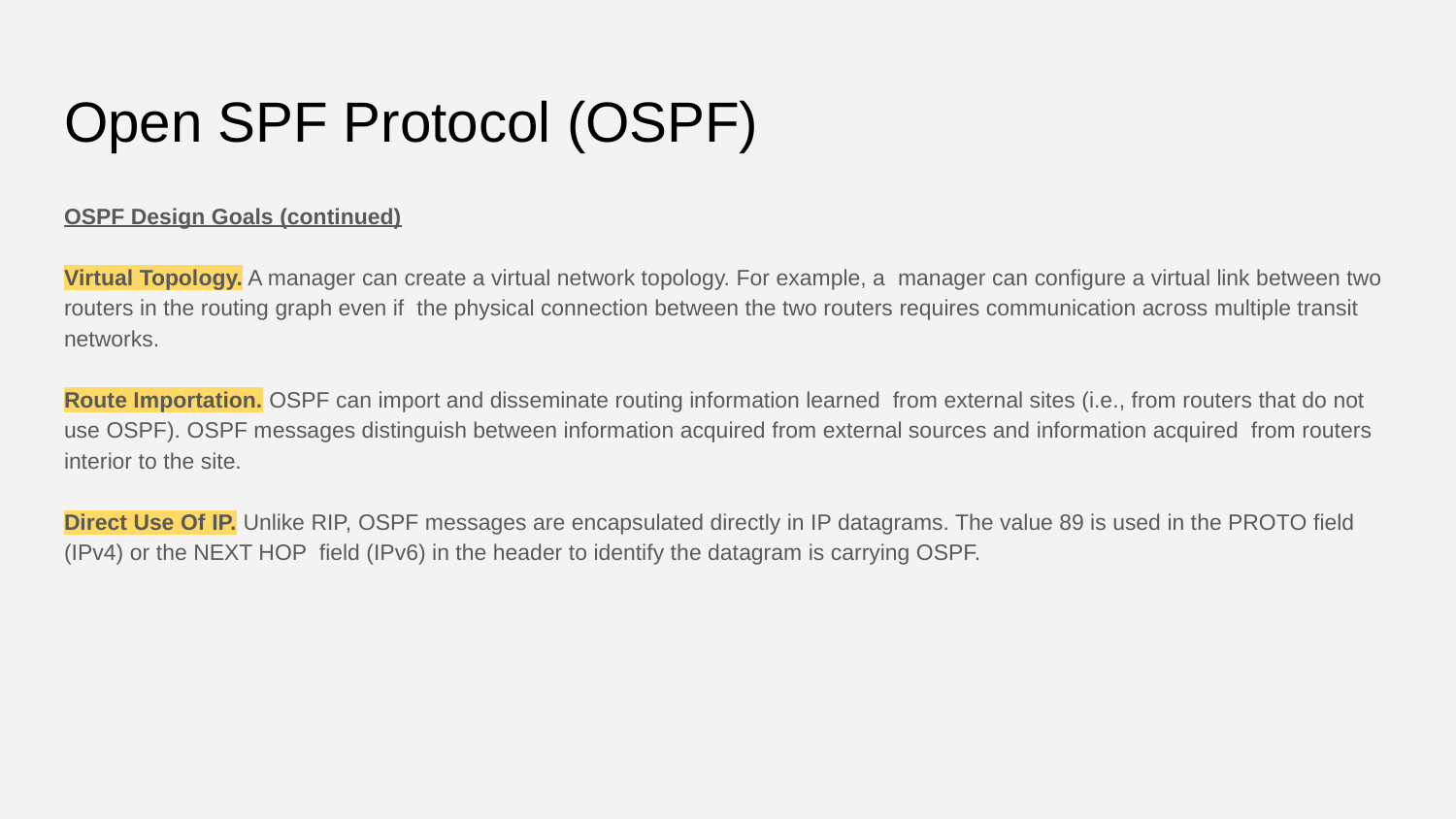

# Open SPF Protocol (OSPF)
OSPF Design Goals (continued)
Virtual Topology. A manager can create a virtual network topology. For example, a  manager can configure a virtual link between two routers in the routing graph even if  the physical connection between the two routers requires communication across multiple transit networks.
Route Importation. OSPF can import and disseminate routing information learned  from external sites (i.e., from routers that do not use OSPF). OSPF messages distinguish between information acquired from external sources and information acquired  from routers interior to the site.
Direct Use Of IP. Unlike RIP, OSPF messages are encapsulated directly in IP datagrams. The value 89 is used in the PROTO field (IPv4) or the NEXT HOP  field (IPv6) in the header to identify the datagram is carrying OSPF.